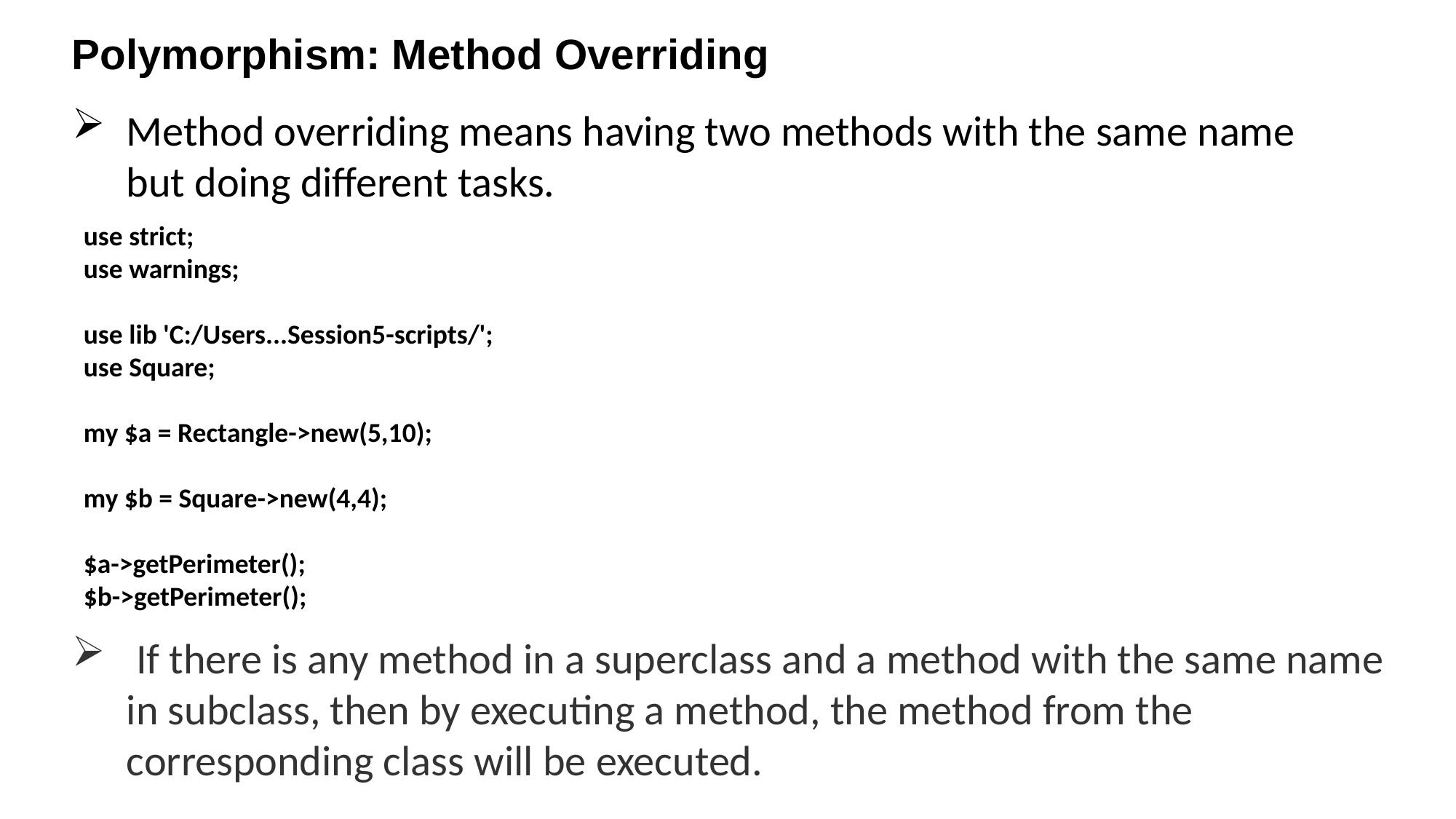

Polymorphism: Method Overriding
Method overriding means having two methods with the same name but doing different tasks.
use strict;
use warnings;

use lib 'C:/Users...Session5-scripts/';
use Square;

my $a = Rectangle->new(5,10);

my $b = Square->new(4,4);

$a->getPerimeter();
$b->getPerimeter();
 If there is any method in a superclass and a method with the same name in subclass, then by executing a method, the method from the corresponding class will be executed.